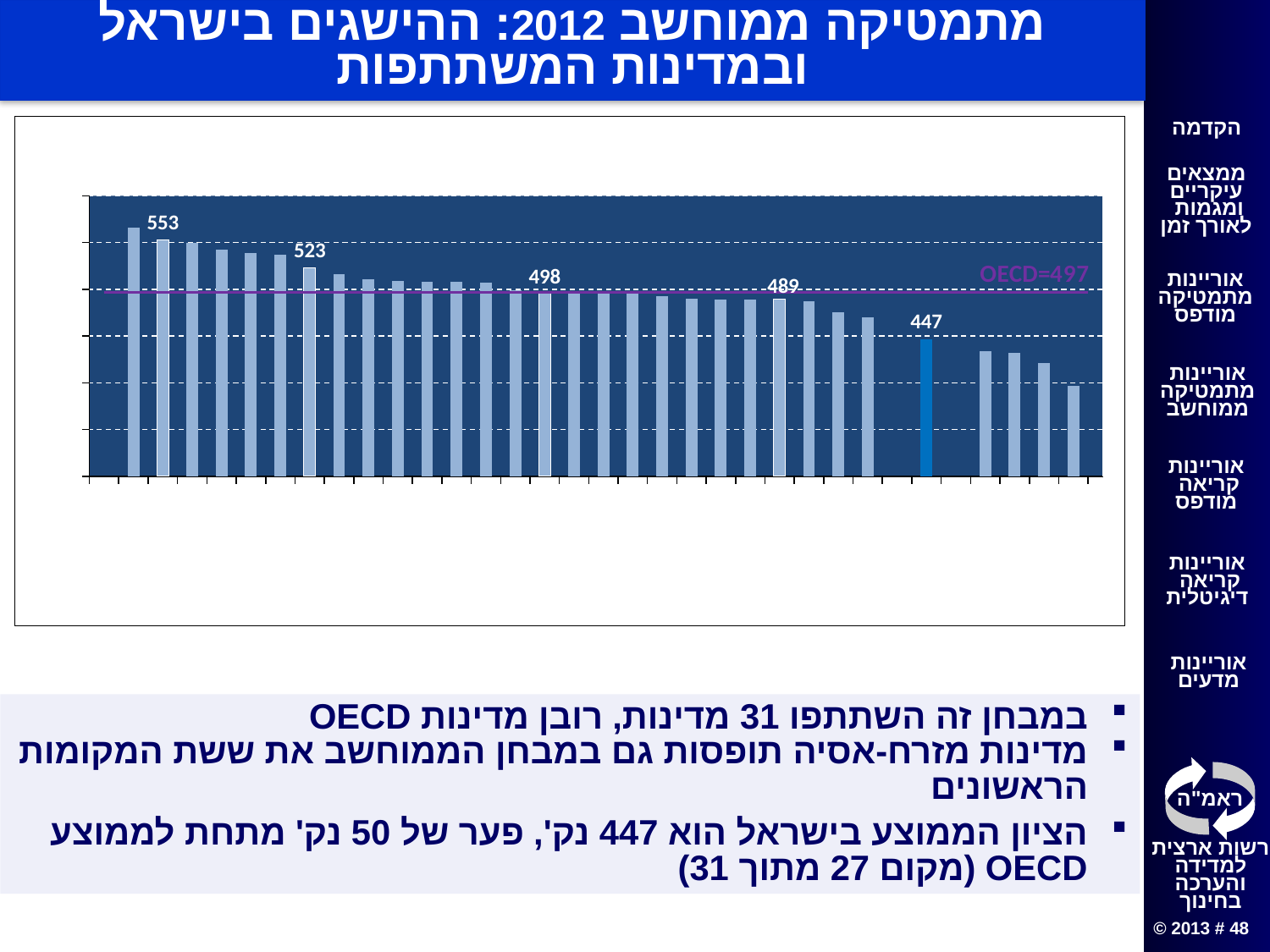

# מתמטיקה ממוחשב 2012: ההישגים בישראל ובמדינות המשתתפות

[unsupported chart]

במבחן זה השתתפו 31 מדינות, רובן מדינות OECD
מדינות מזרח-אסיה תופסות גם במבחן הממוחשב את ששת המקומות הראשונים
הציון הממוצע בישראל הוא 447 נק', פער של 50 נק' מתחת לממוצע OECD (מקום 27 מתוך 31)